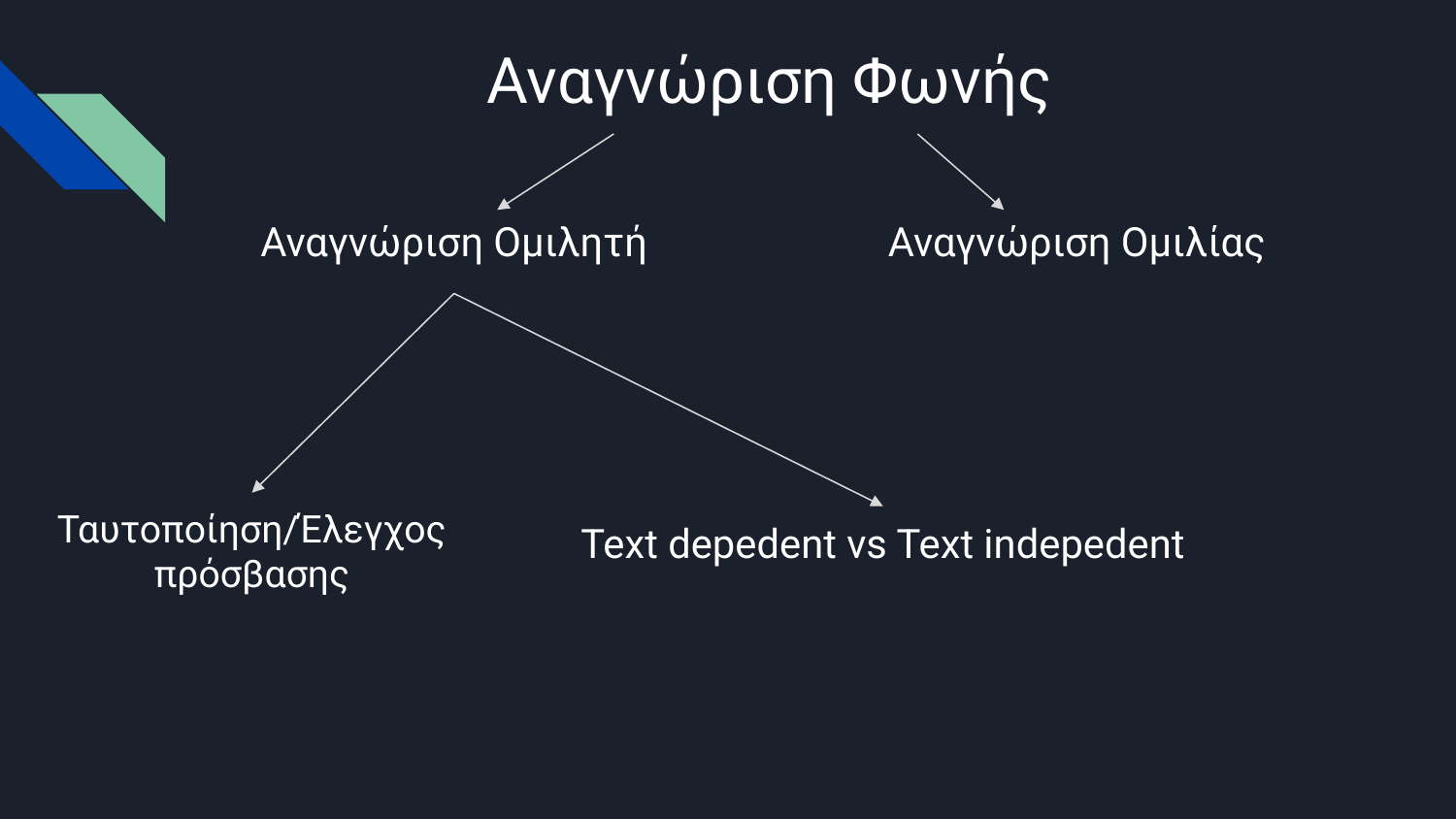

# Αναγνώριση Φωνής
Αναγνώριση Ομιλητή
Αναγνώριση Ομιλίας
Ταυτοποίηση/Έλεγχος πρόσβασης
Text depedent vs Text indepedent